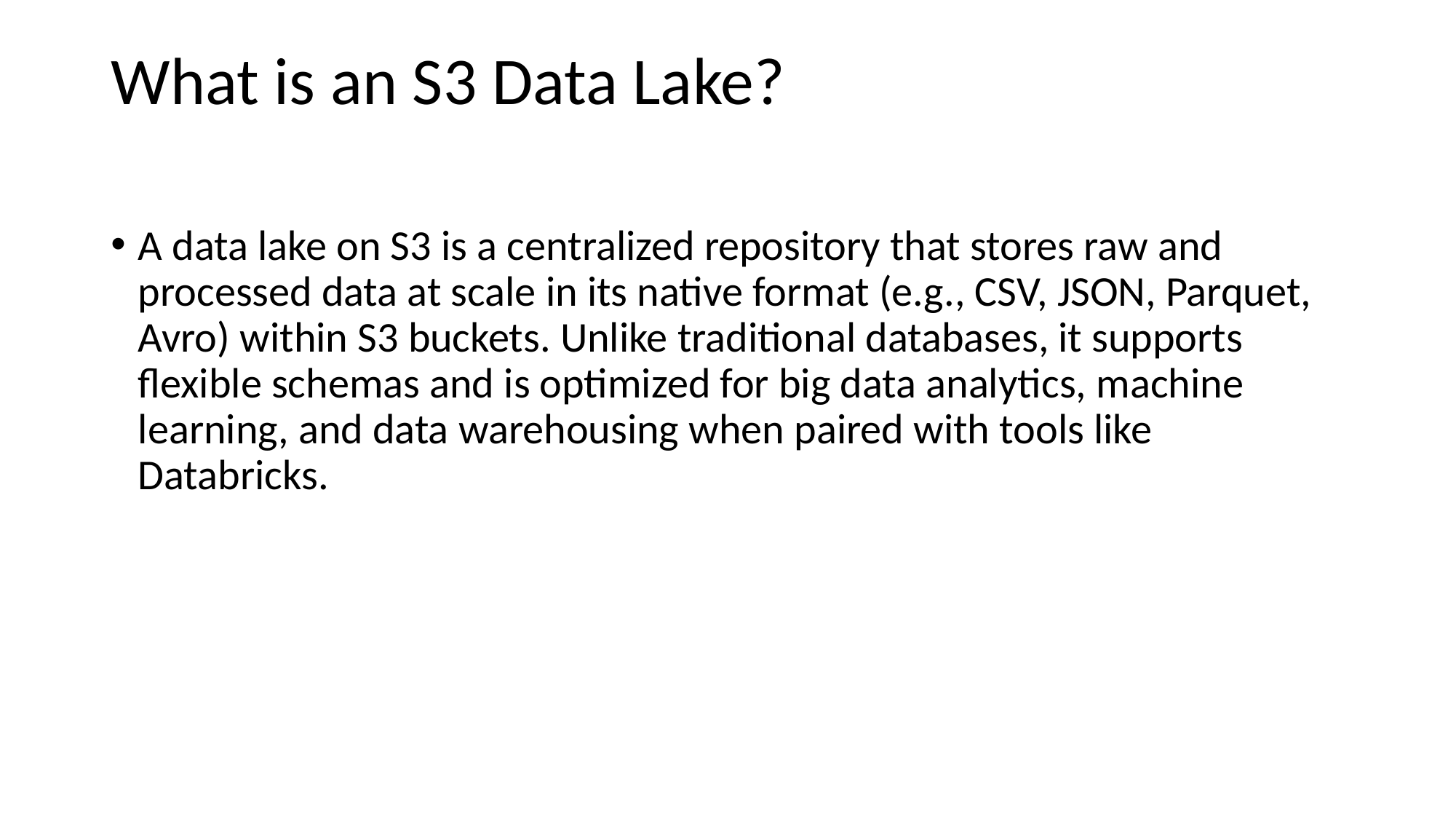

# What is an S3 Data Lake?
A data lake on S3 is a centralized repository that stores raw and processed data at scale in its native format (e.g., CSV, JSON, Parquet, Avro) within S3 buckets. Unlike traditional databases, it supports flexible schemas and is optimized for big data analytics, machine learning, and data warehousing when paired with tools like Databricks.